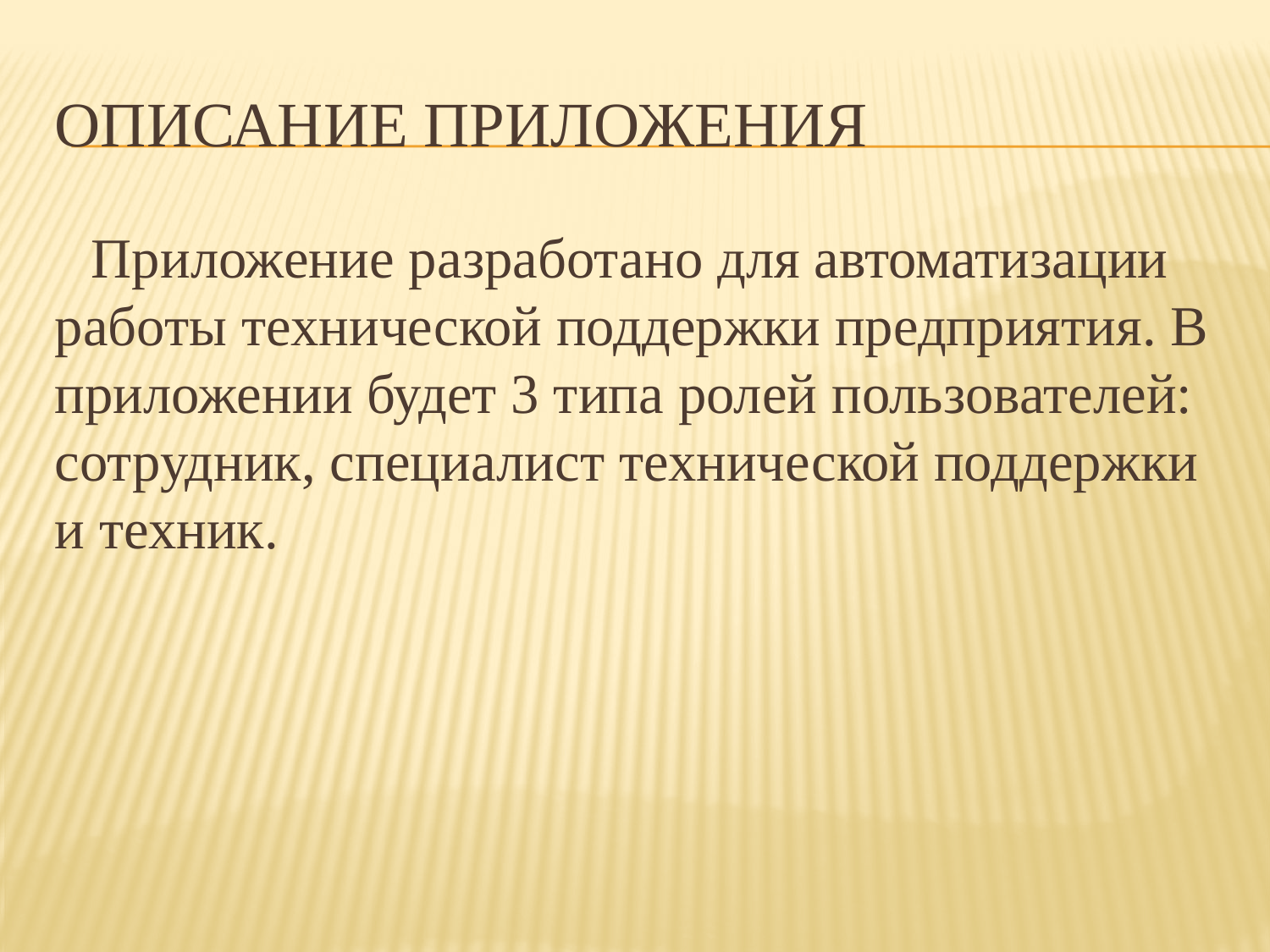

# Описание приложения
Приложение разработано для автоматизации работы технической поддержки предприятия. В приложении будет 3 типа ролей пользователей: сотрудник, специалист технической поддержки и техник.